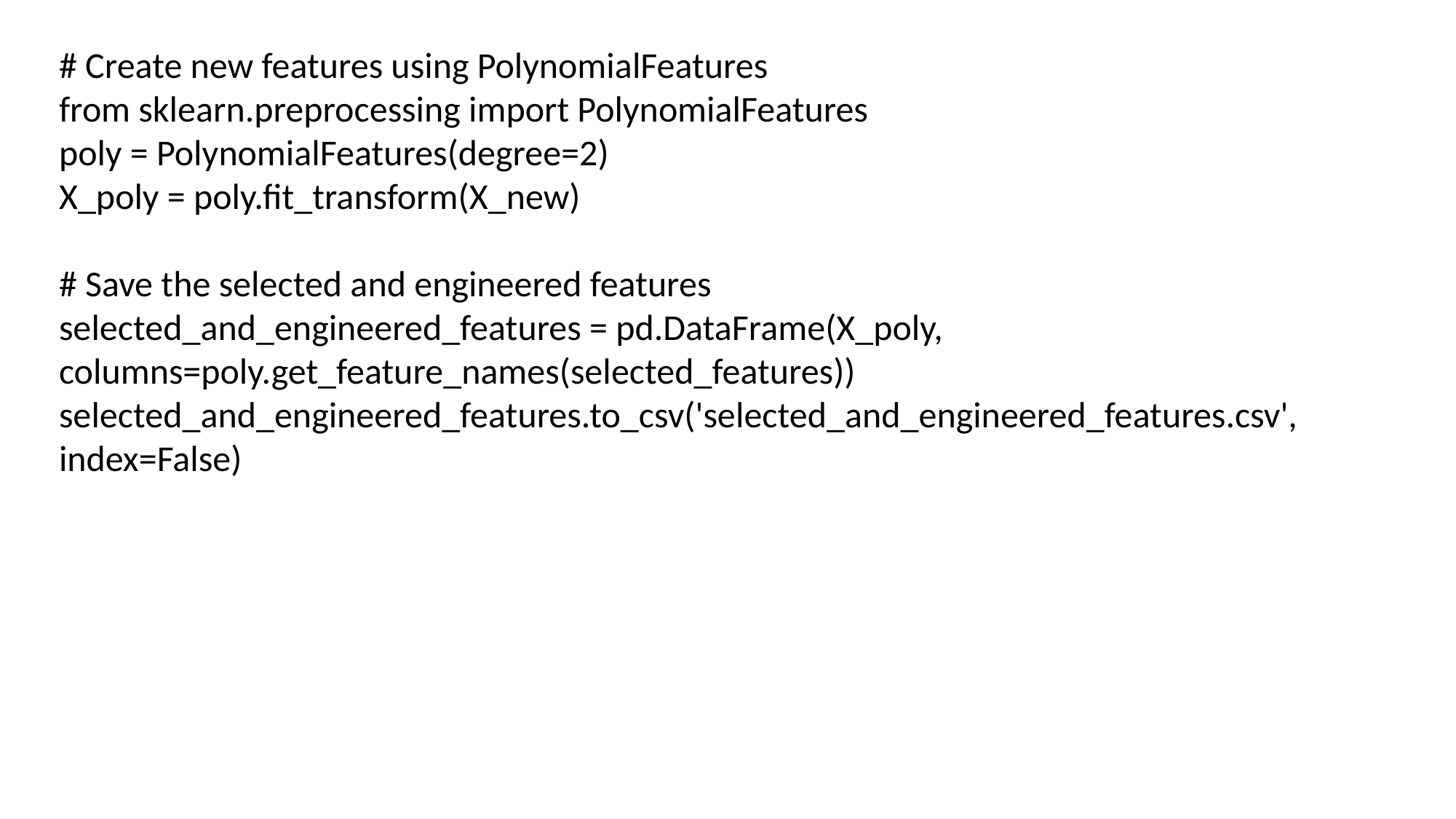

# Create new features using PolynomialFeatures
from sklearn.preprocessing import PolynomialFeatures
poly = PolynomialFeatures(degree=2)
X_poly = poly.fit_transform(X_new)

# Save the selected and engineered features
selected_and_engineered_features = pd.DataFrame(X_poly, columns=poly.get_feature_names(selected_features))
selected_and_engineered_features.to_csv('selected_and_engineered_features.csv', index=False)